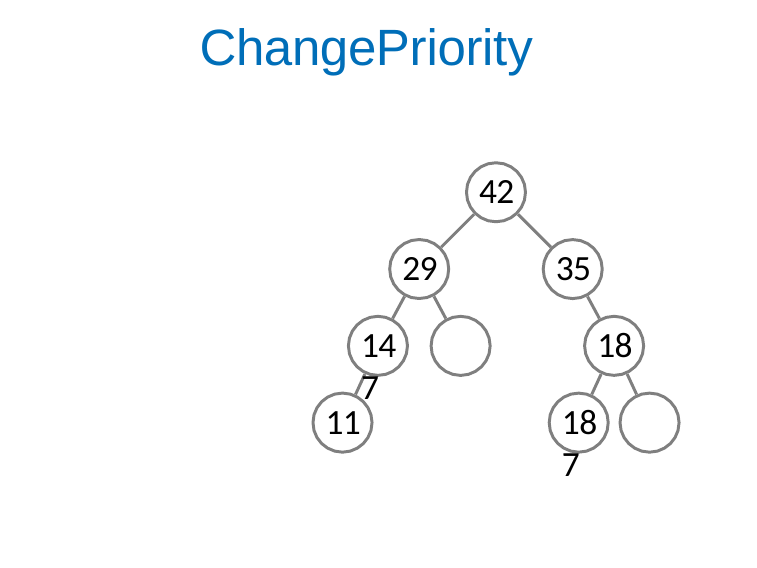

# ChangePriority

42

29
35

14	7
18

11
18	7